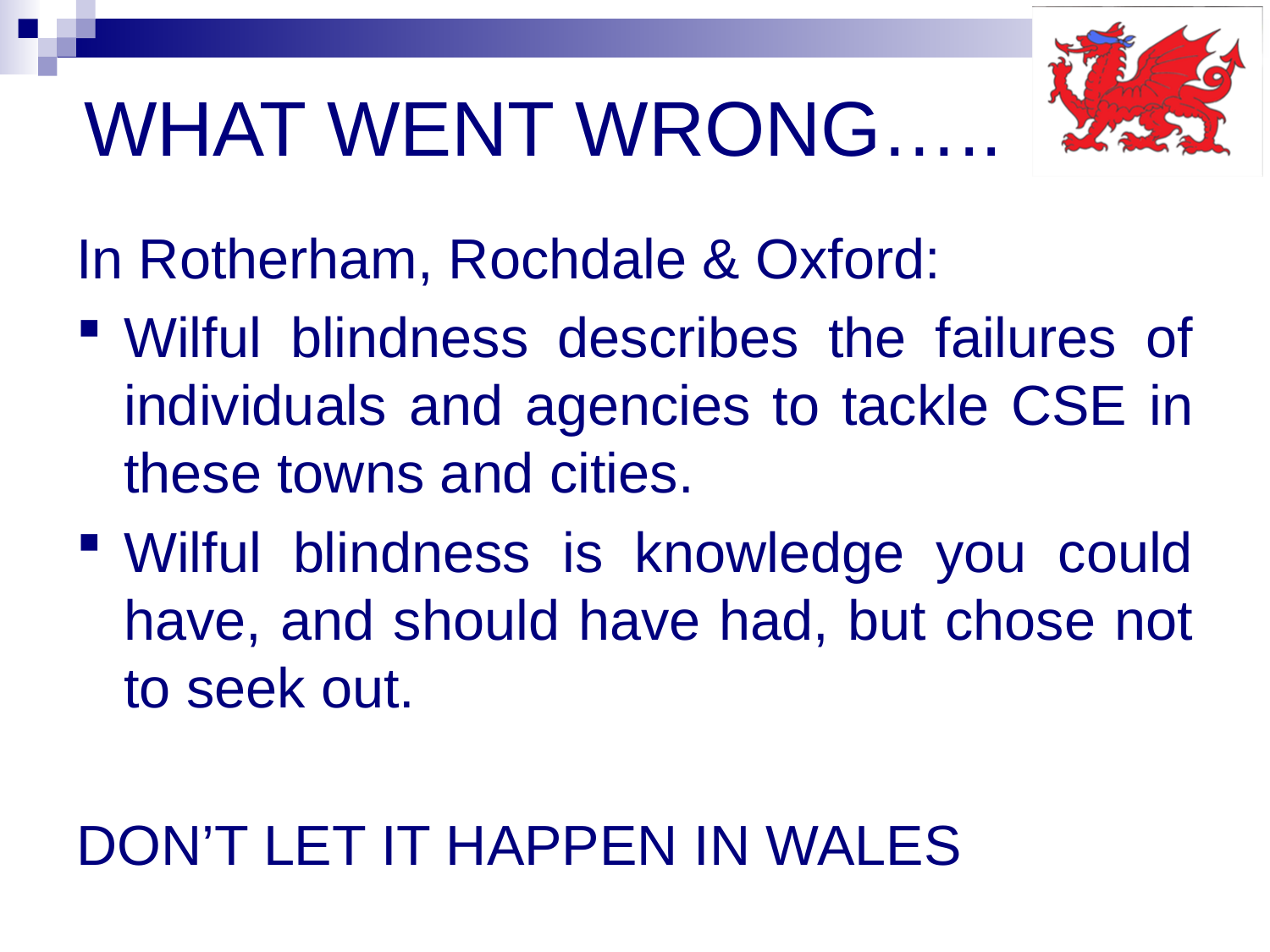

# WHAT WENT WRONG…..
In Rotherham, Rochdale & Oxford:
Wilful blindness describes the failures of individuals and agencies to tackle CSE in these towns and cities.
Wilful blindness is knowledge you could have, and should have had, but chose not to seek out.

DON’T LET IT HAPPEN IN WALES